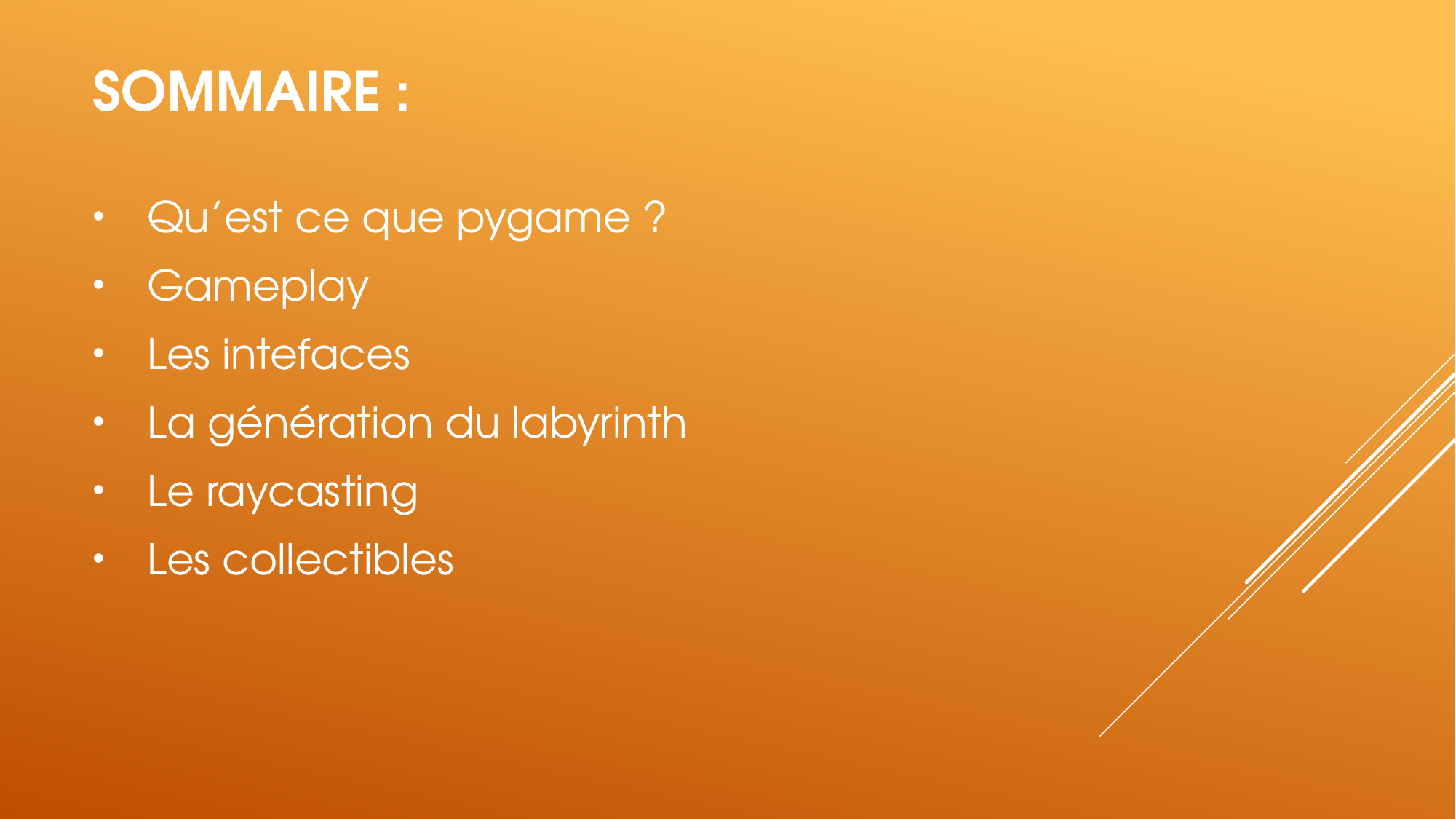

# Sommaire :
Qu’est ce que pygame ?
Gameplay
Les intefaces
La génération du labyrinth
Le raycasting
Les collectibles